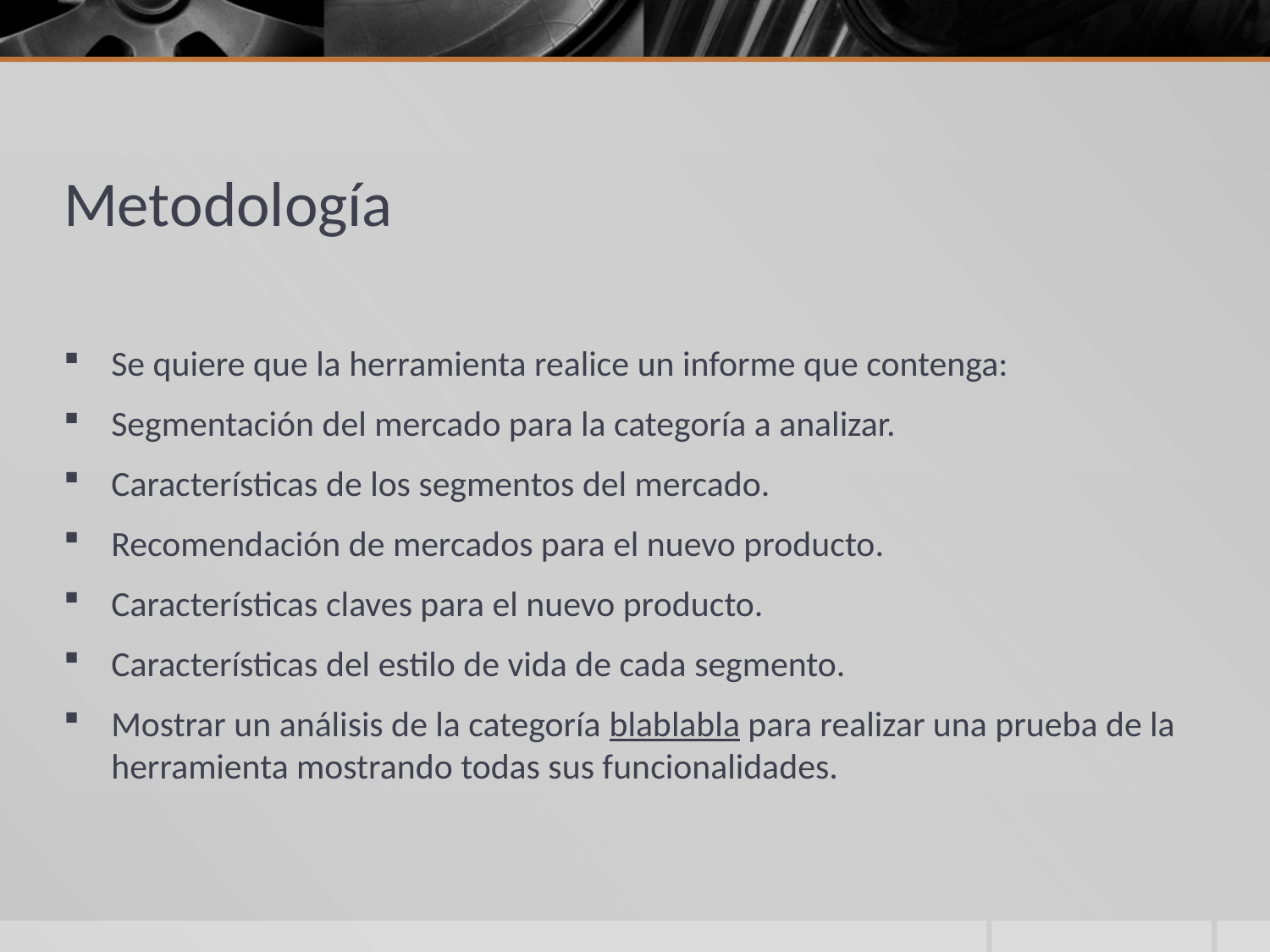

# Metodología

Se quiere que la herramienta realice un informe que contenga:
Segmentación del mercado para la categoría a analizar.
Características de los segmentos del mercado.
Recomendación de mercados para el nuevo producto.
Características claves para el nuevo producto.
Características del estilo de vida de cada segmento.
Mostrar un análisis de la categoría blablabla para realizar una prueba de la herramienta mostrando todas sus funcionalidades.